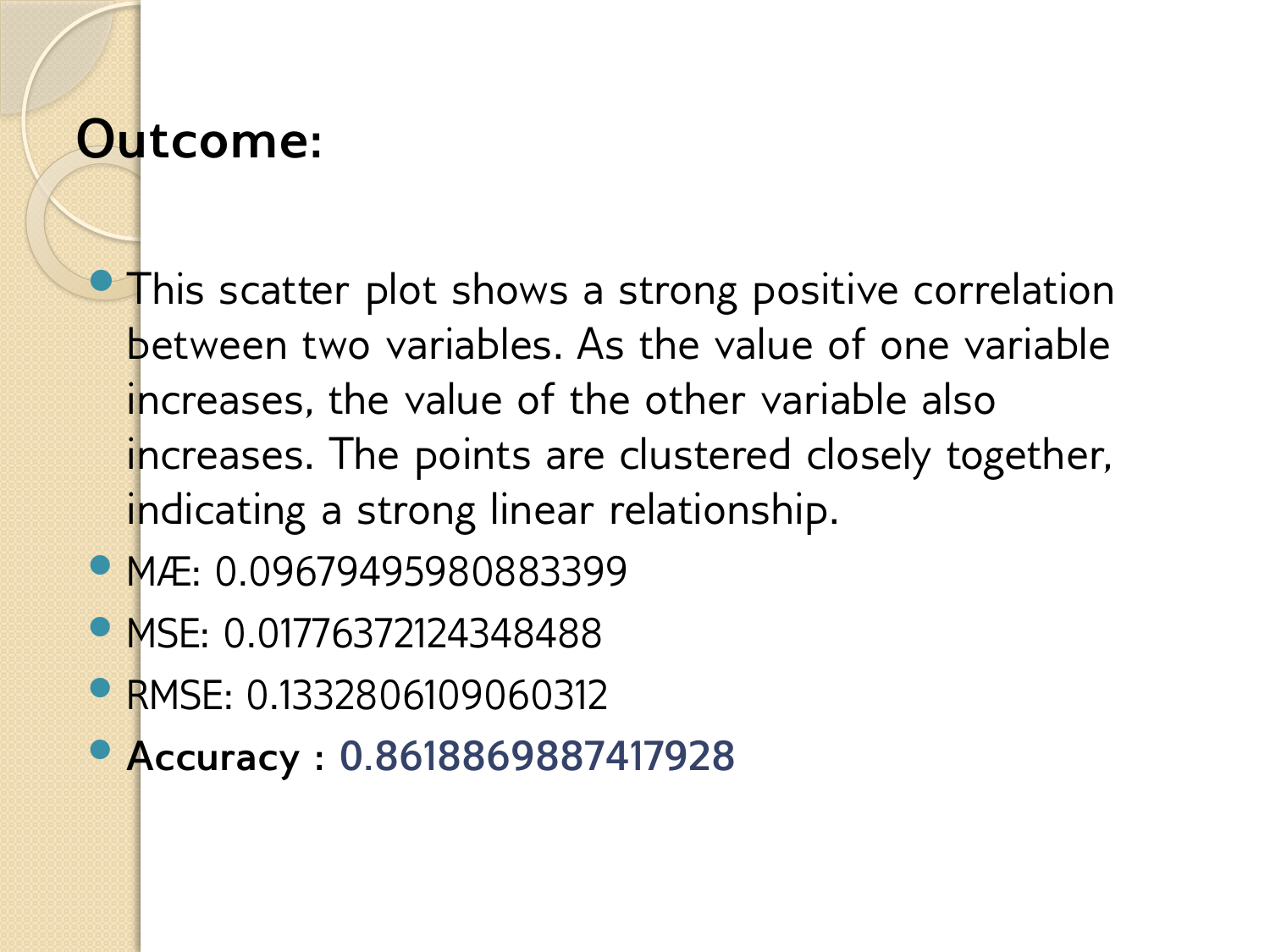

Outcome:

This scatter plot shows a strong positive correlation between two variables. As the value of one variable increases, the value of the other variable also increases. The points are clustered closely together, indicating a strong linear relationship.
MAE: 0.09679495980883399
MSE: 0.01776372124348488
RMSE: 0.1332806109060312
Accuracy : 0.8618869887417928